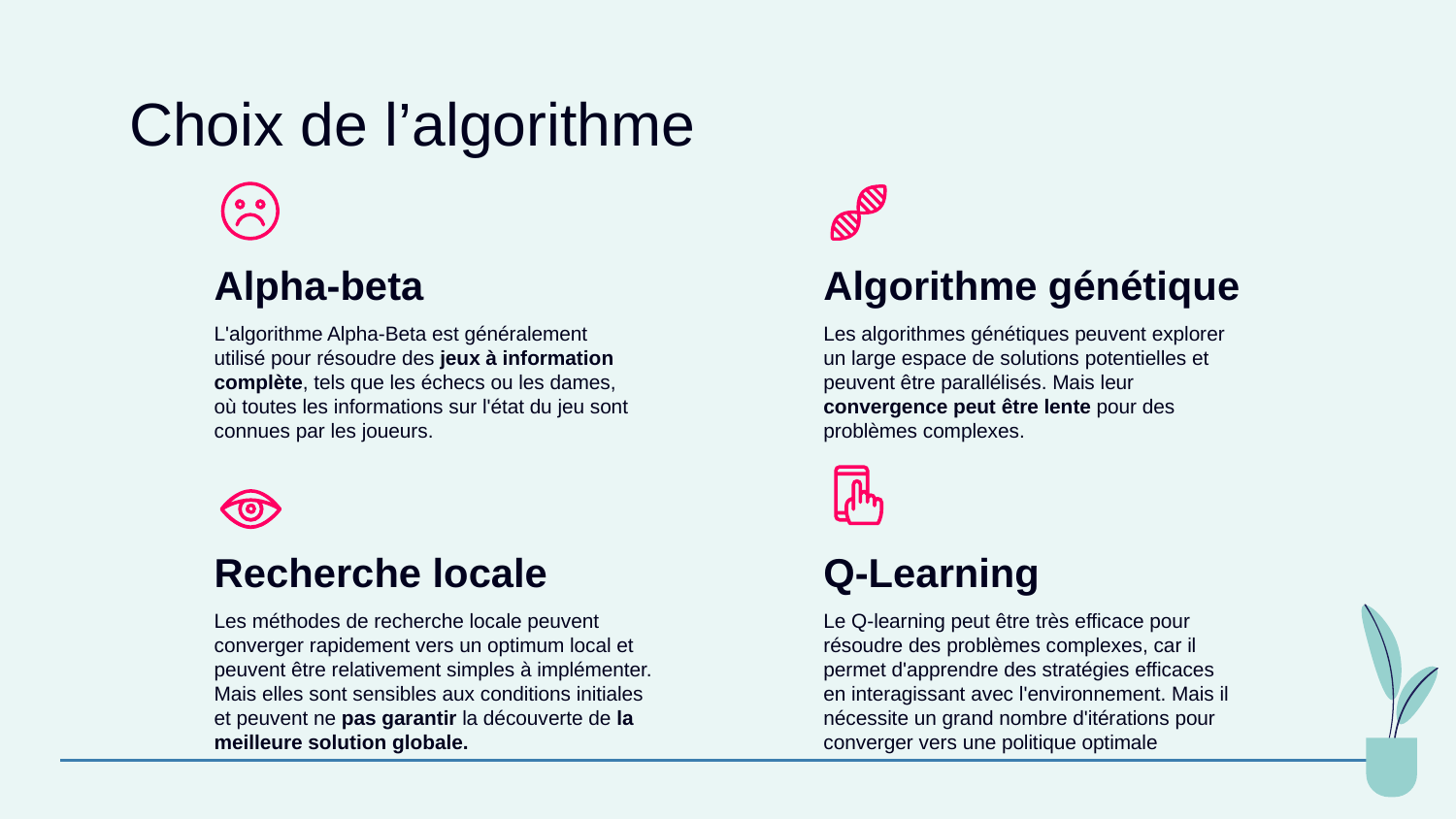

# Choix de l’algorithme

Alpha-beta
Algorithme génétique
L'algorithme Alpha-Beta est généralement utilisé pour résoudre des jeux à information complète, tels que les échecs ou les dames, où toutes les informations sur l'état du jeu sont connues par les joueurs.
Les algorithmes génétiques peuvent explorer un large espace de solutions potentielles et peuvent être parallélisés. Mais leur convergence peut être lente pour des problèmes complexes.

Recherche locale
Q-Learning
Les méthodes de recherche locale peuvent converger rapidement vers un optimum local et peuvent être relativement simples à implémenter. Mais elles sont sensibles aux conditions initiales et peuvent ne pas garantir la découverte de la meilleure solution globale.
Le Q-learning peut être très efficace pour résoudre des problèmes complexes, car il permet d'apprendre des stratégies efficaces en interagissant avec l'environnement. Mais il nécessite un grand nombre d'itérations pour converger vers une politique optimale